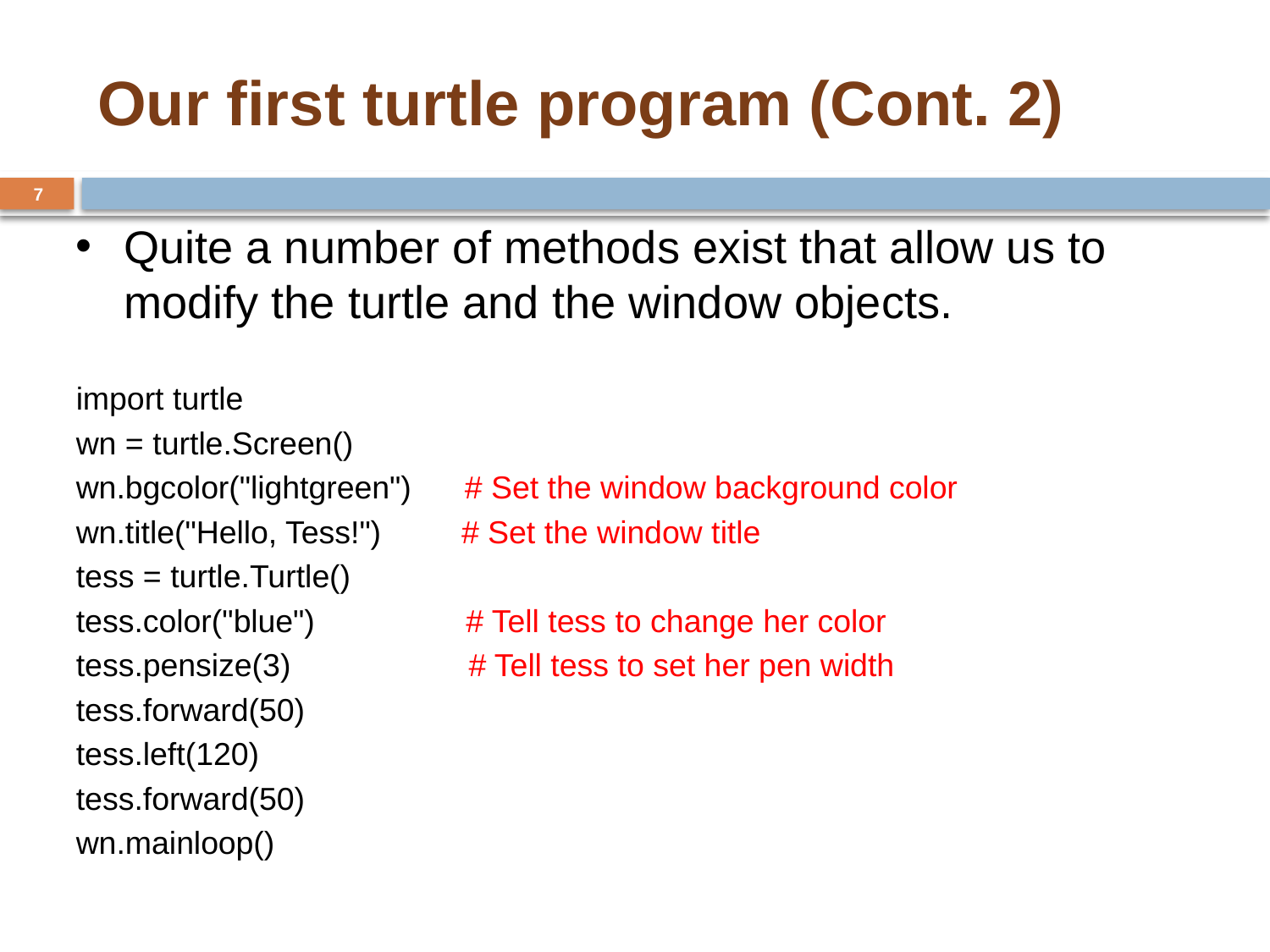

# Our first turtle program (Cont. 2)
7
Quite a number of methods exist that allow us to modify the turtle and the window objects.

import turtle
wn = turtle.Screen()
wn.bgcolor("lightgreen")      # Set the window background color
wn.title("Hello, Tess!")         # Set the window title
tess = turtle.Turtle()
tess.color("blue")                 # Tell tess to change her color
tess.pensize(3)                    # Tell tess to set her pen width
tess.forward(50)
tess.left(120)
tess.forward(50)
wn.mainloop()